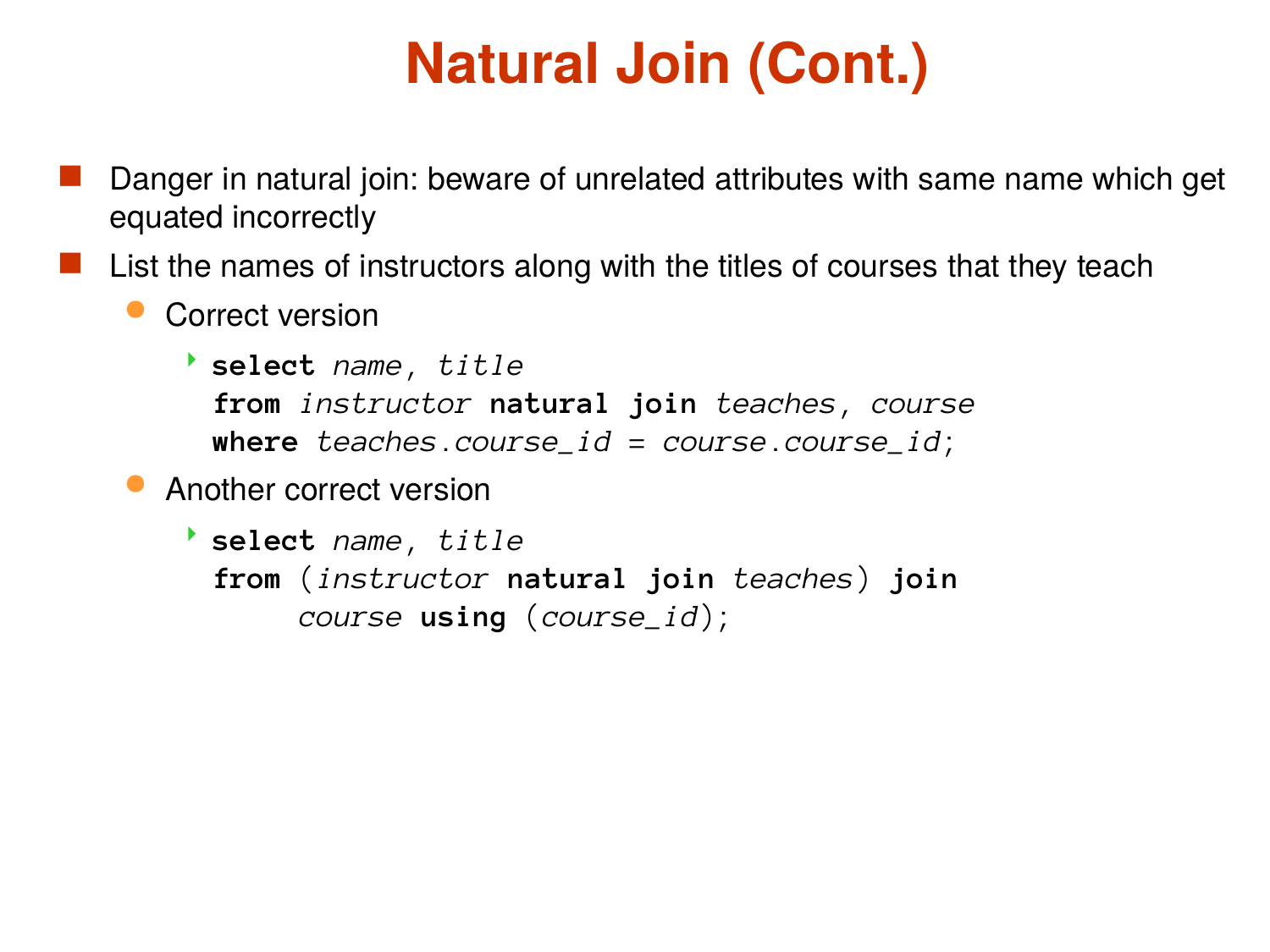

# Natural Join (Cont.)
Danger in natural join: beware of unrelated attributes with same name which get equated incorrectly
List the names of instructors along with the titles of courses that they teach
Correct version
select name, title
from instructor natural join teaches, course
where teaches.course_id = course.course_id;
Another correct version
select name, title
from (instructor natural join teaches) join
     course using (course_id);